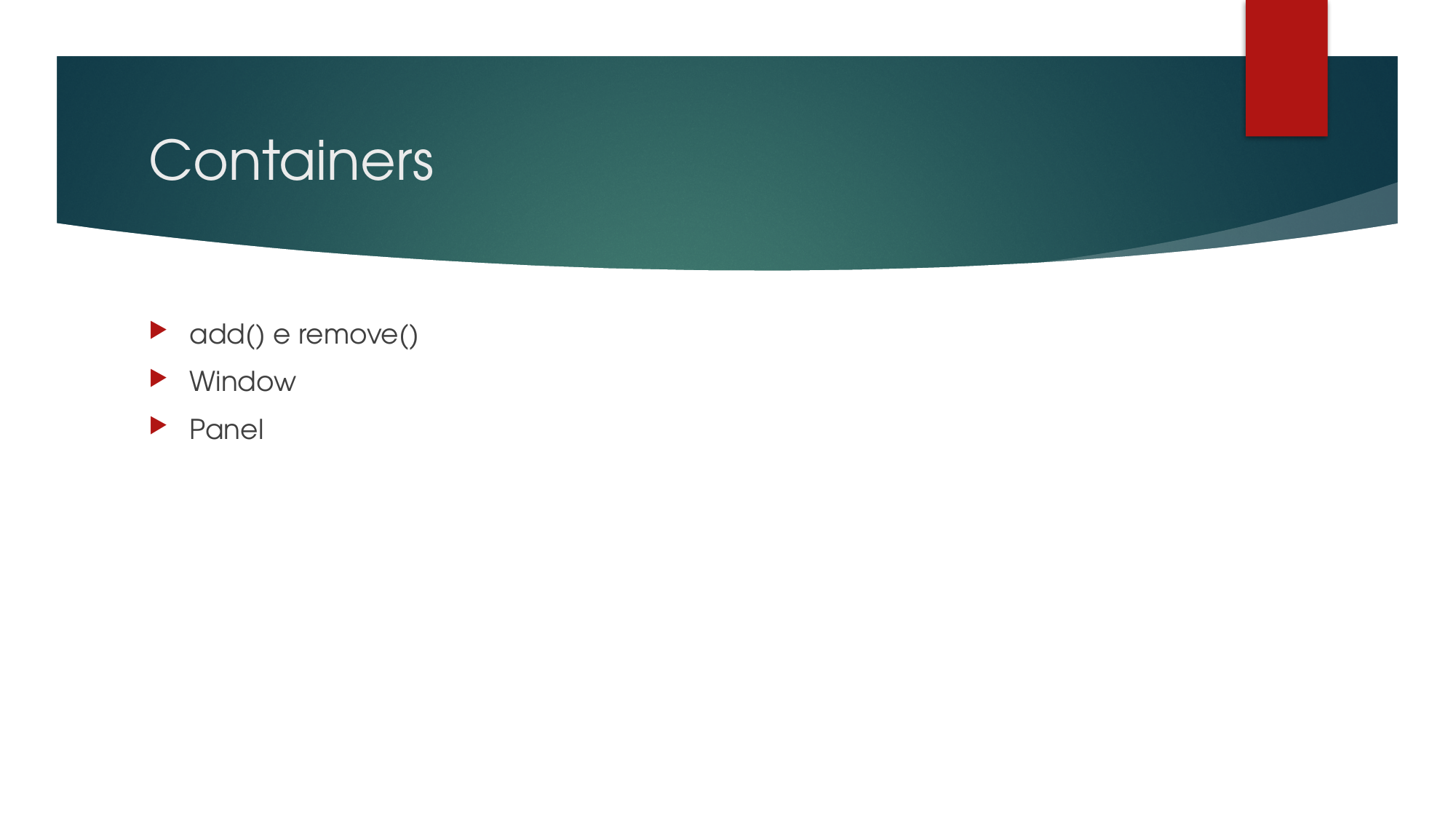

# Containers
add() e remove()
Window
Panel